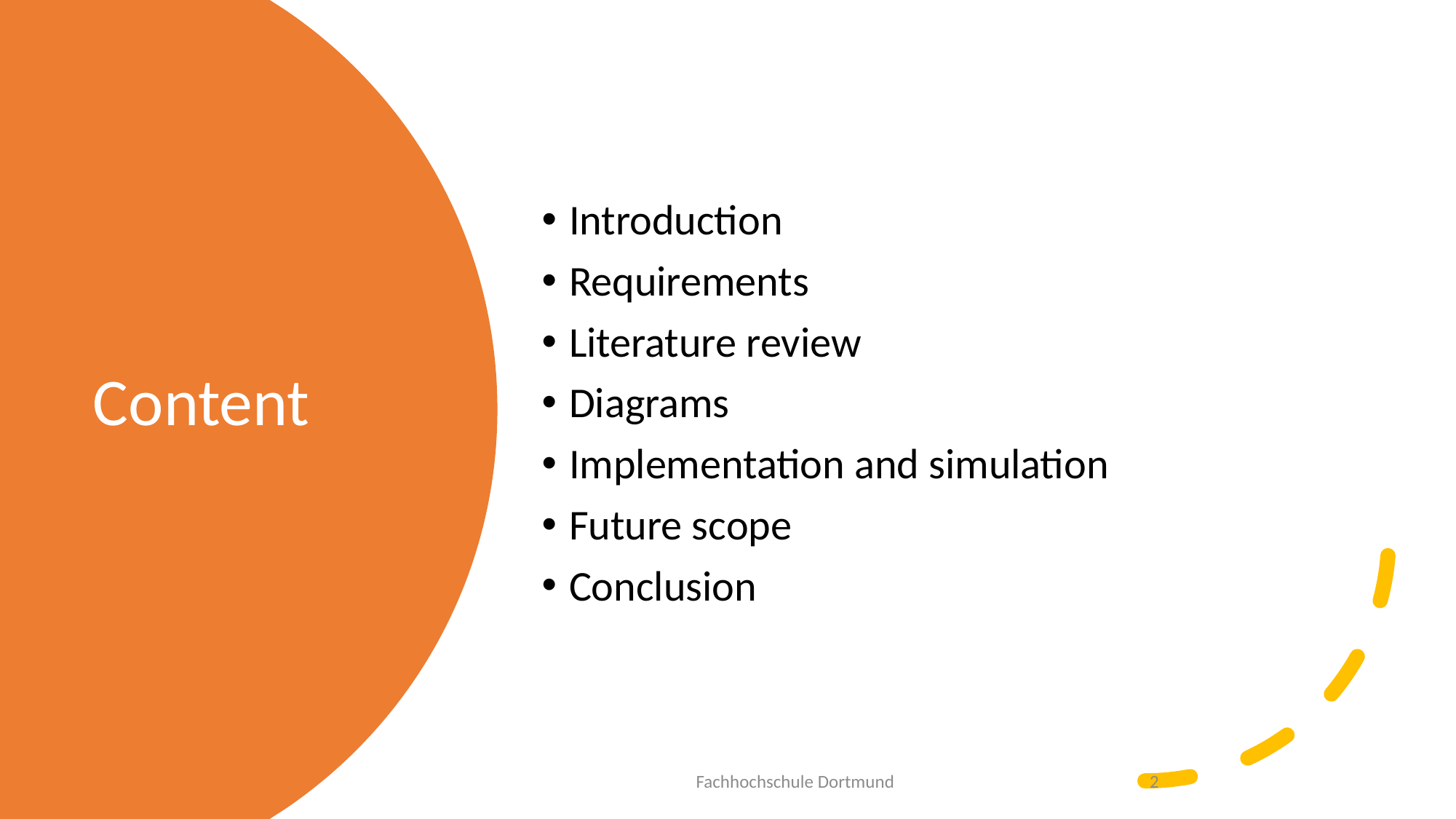

Introduction
Requirements
Literature review
Diagrams
Implementation and simulation
Future scope
Conclusion
# Content

Fachhochschule Dortmund
2